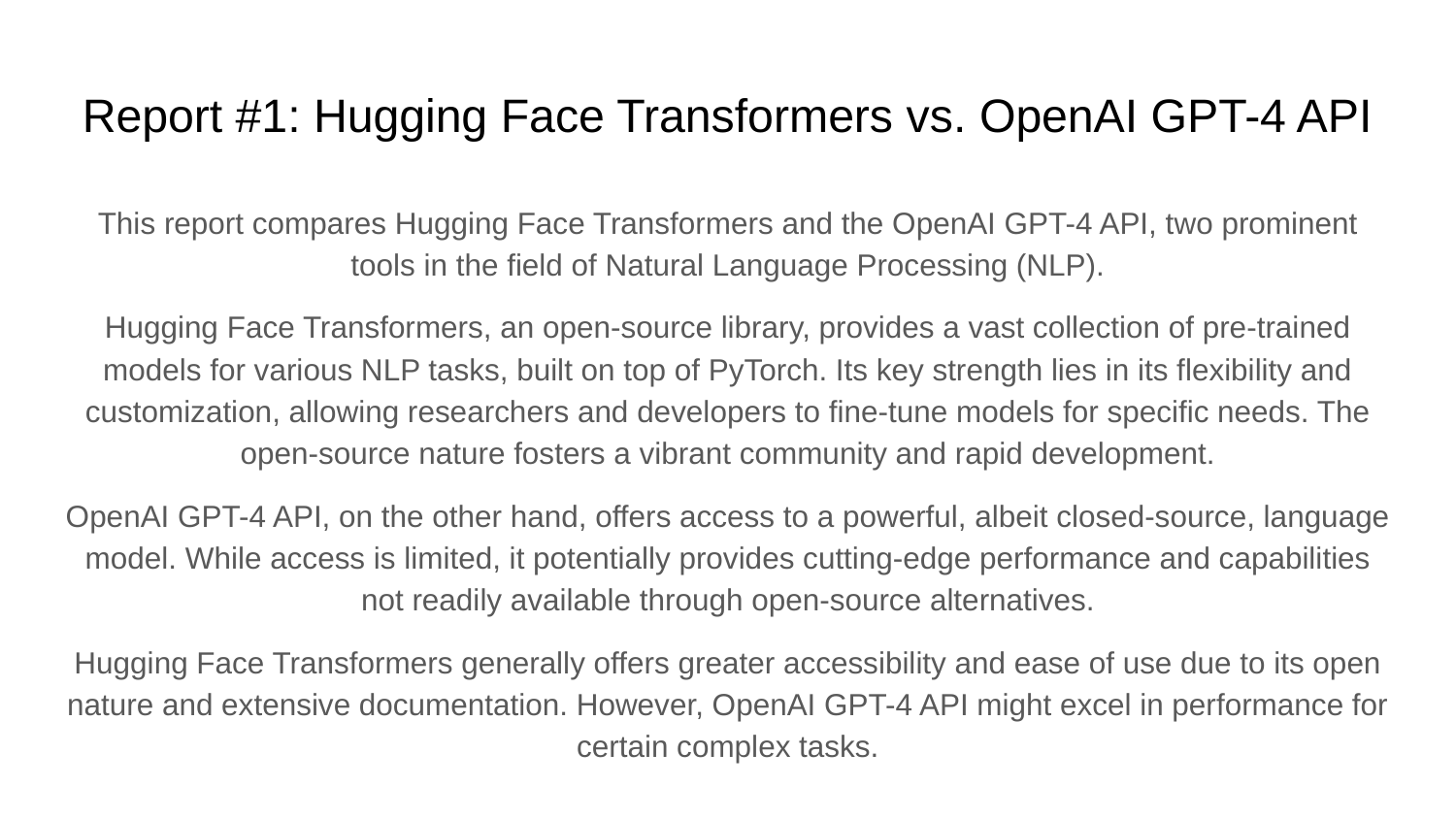

# Report #1: Hugging Face Transformers vs. OpenAI GPT-4 API
This report compares Hugging Face Transformers and the OpenAI GPT-4 API, two prominent tools in the field of Natural Language Processing (NLP).
Hugging Face Transformers, an open-source library, provides a vast collection of pre-trained models for various NLP tasks, built on top of PyTorch. Its key strength lies in its flexibility and customization, allowing researchers and developers to fine-tune models for specific needs. The open-source nature fosters a vibrant community and rapid development.
OpenAI GPT-4 API, on the other hand, offers access to a powerful, albeit closed-source, language model. While access is limited, it potentially provides cutting-edge performance and capabilities not readily available through open-source alternatives.
Hugging Face Transformers generally offers greater accessibility and ease of use due to its open nature and extensive documentation. However, OpenAI GPT-4 API might excel in performance for certain complex tasks.